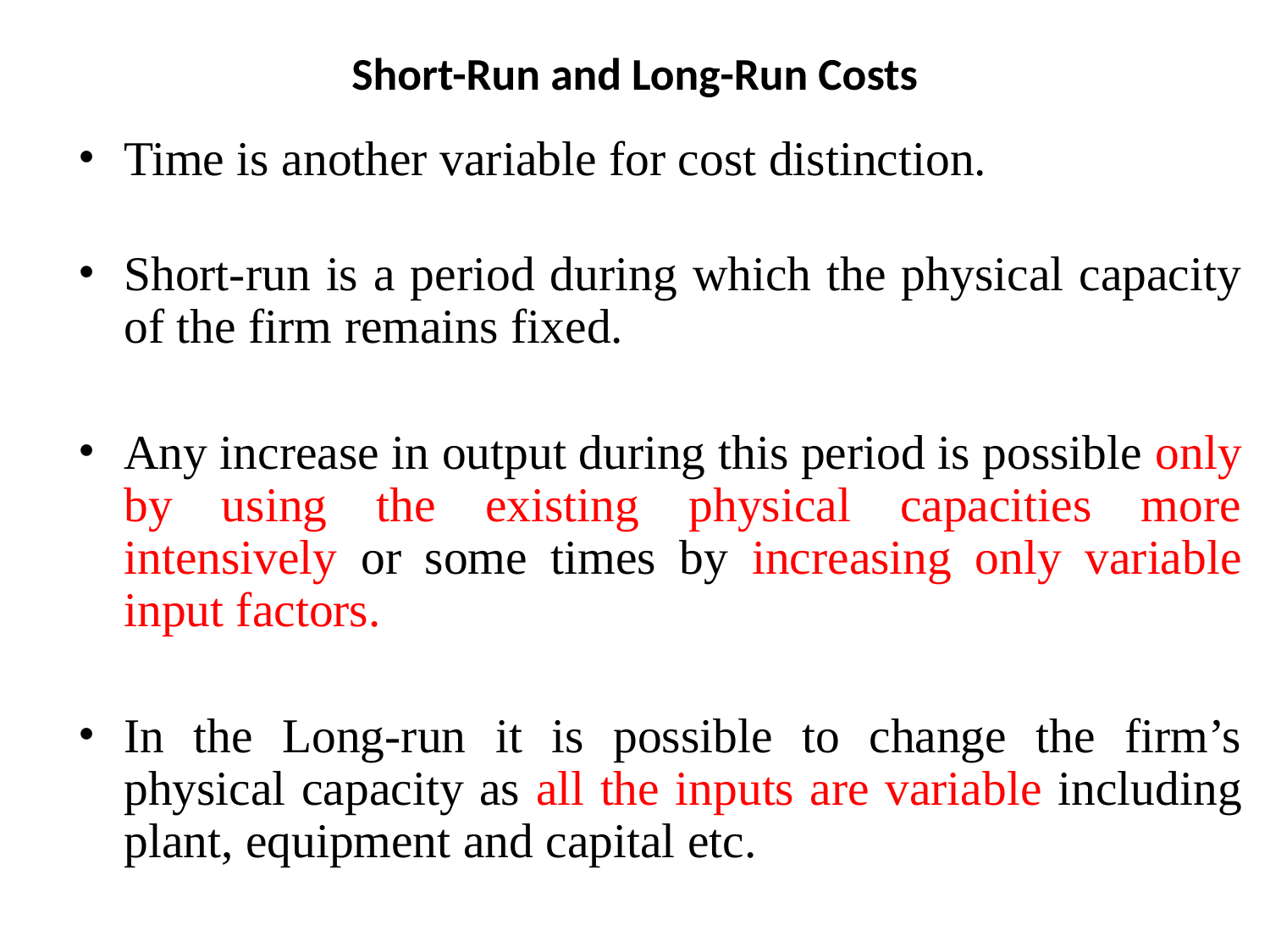

# Short-Run and Long-Run Costs
Time is another variable for cost distinction.

Short-run is a period during which the physical capacity of the firm remains fixed.

Any increase in output during this period is possible only by using the existing physical capacities more intensively or some times by increasing only variable input factors.

In the Long-run it is possible to change the firm’s physical capacity as all the inputs are variable including plant, equipment and capital etc.